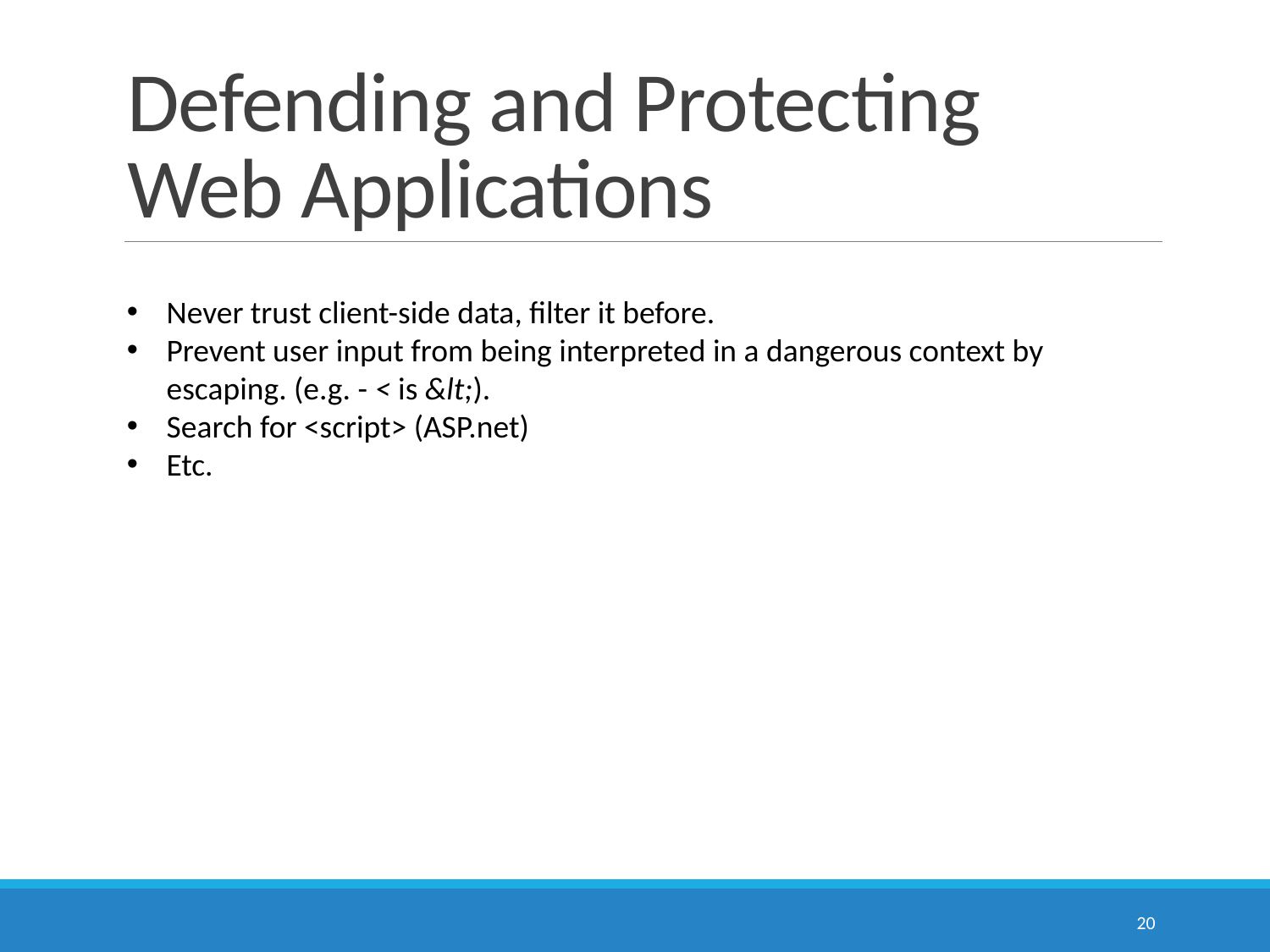

# Defending and Protecting Web Applications
Never trust client-side data, filter it before.
Prevent user input from being interpreted in a dangerous context by escaping. (e.g. - < is &lt;).
Search for <script> (ASP.net)
Etc.
20